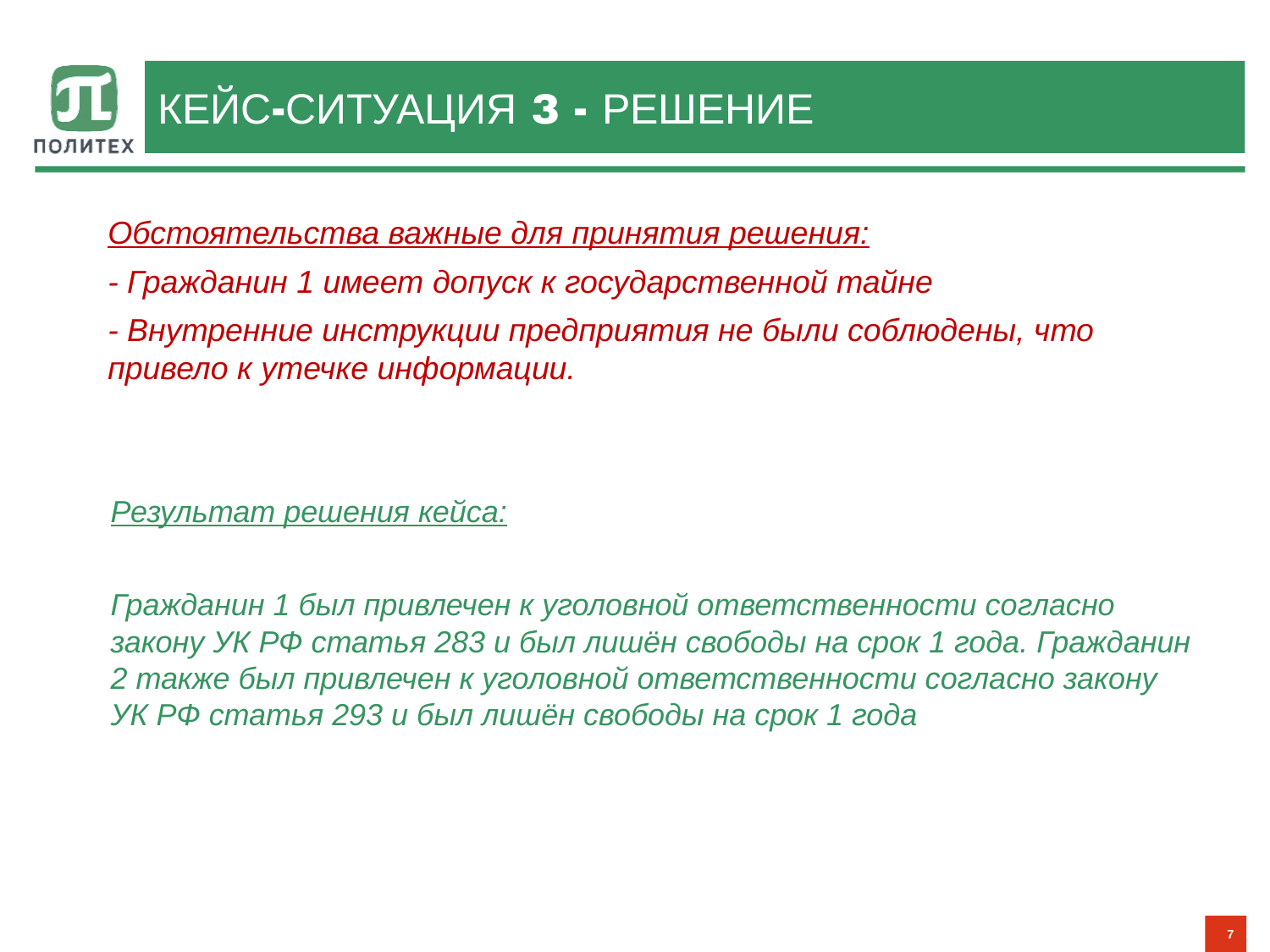

# Кейс-ситуация 3 - решение

Обстоятельства важные для принятия решения:
- Гражданин 1 имеет допуск к государственной тайне
- Внутренние инструкции предприятия не были соблюдены, что привело к утечке информации.
Результат решения кейса:

Гражданин 1 был привлечен к уголовной ответственности согласно закону УК РФ статья 283 и был лишён свободы на срок 1 года. Гражданин 2 также был привлечен к уголовной ответственности согласно закону УК РФ статья 293 и был лишён свободы на срок 1 года

7